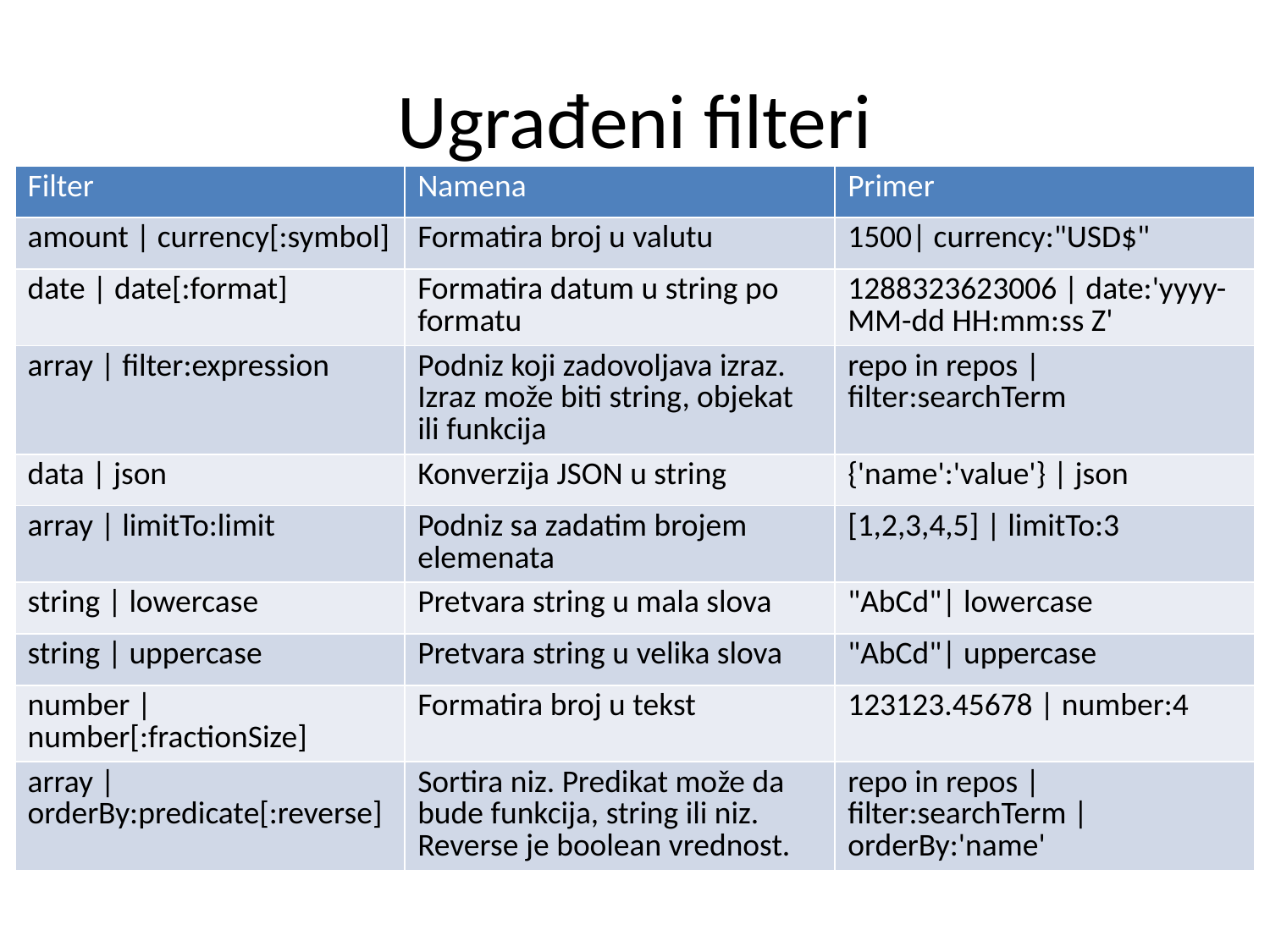

# Ugrađeni filteri
| Filter | Namena | Primer |
| --- | --- | --- |
| amount | currency[:symbol] | Formatira broj u valutu | 1500| currency:"USD$" |
| date | date[:format] | Formatira datum u string po formatu | 1288323623006 | date:'yyyy-MM-dd HH:mm:ss Z' |
| array | filter:expression | Podniz koji zadovoljava izraz. Izraz može biti string, objekat ili funkcija | repo in repos | filter:searchTerm |
| data | json | Konverzija JSON u string | {'name':'value'} | json |
| array | limitTo:limit | Podniz sa zadatim brojem elemenata | [1,2,3,4,5] | limitTo:3 |
| string | lowercase | Pretvara string u mala slova | "AbCd"| lowercase |
| string | uppercase | Pretvara string u velika slova | "AbCd"| uppercase |
| number | number[:fractionSize] | Formatira broj u tekst | 123123.45678 | number:4 |
| array | orderBy:predicate[:reverse] | Sortira niz. Predikat može da bude funkcija, string ili niz. Reverse je boolean vrednost. | repo in repos | filter:searchTerm | orderBy:'name' |